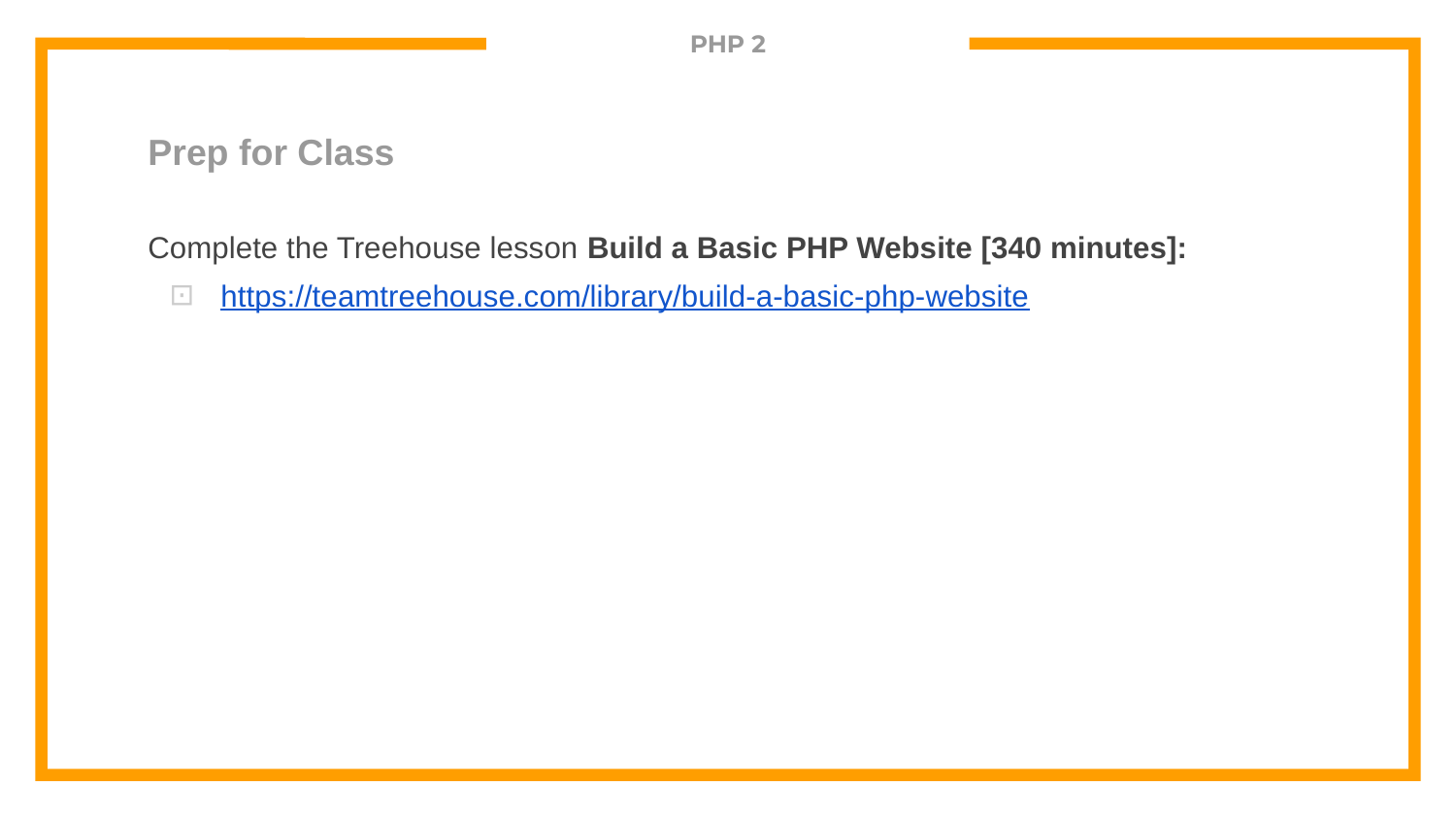

# PHP 2
Prep for Class
Complete the Treehouse lesson Build a Basic PHP Website [340 minutes]:
https://teamtreehouse.com/library/build-a-basic-php-website